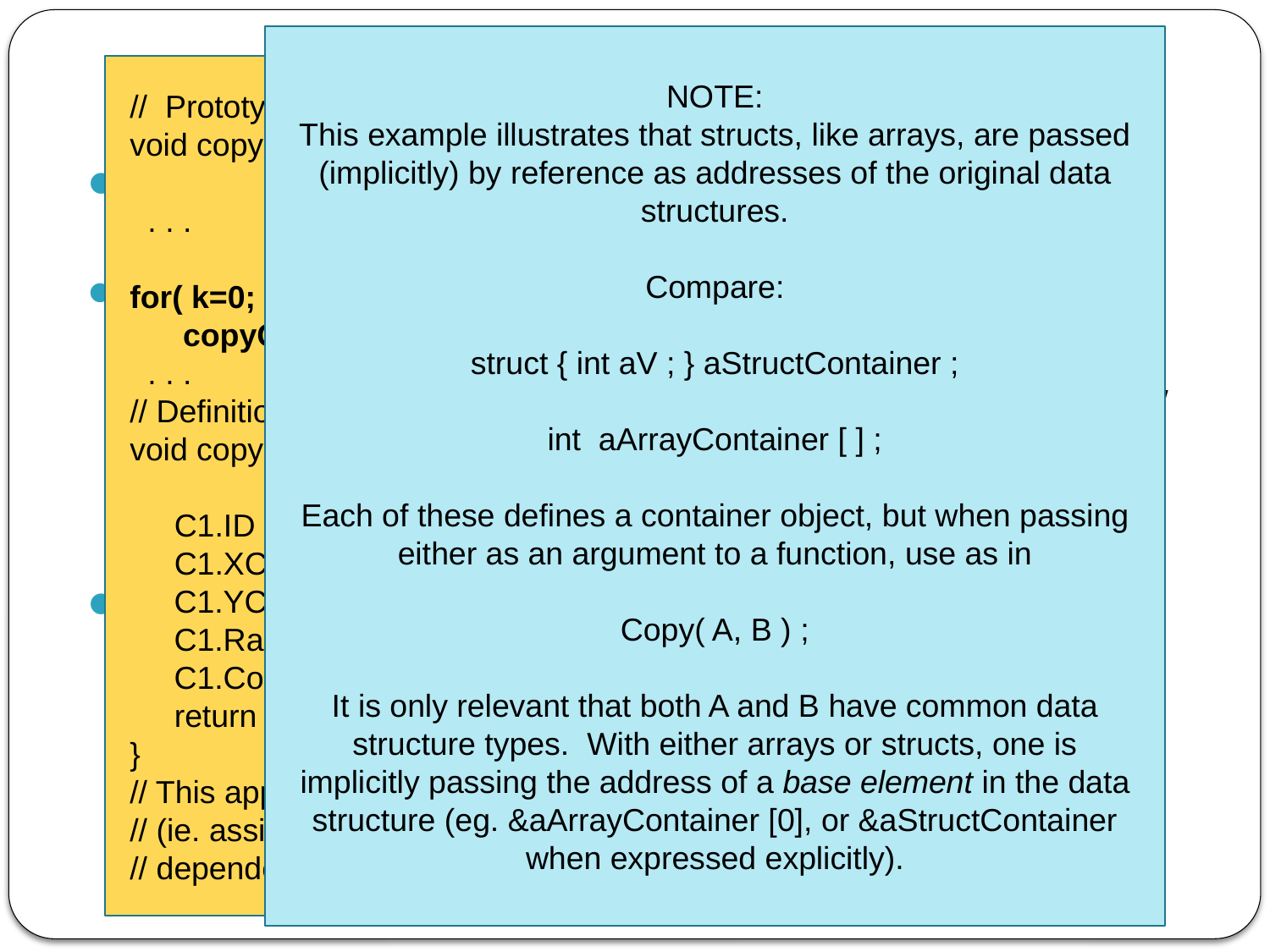

NOTE:
This example illustrates that structs, like arrays, are passed (implicitly) by reference as addresses of the original data structures.

Compare:

struct { int aV ; } aStructContainer ;

int  aArrayContainer [ ] ;

Each of these defines a container object, but when passing either as an argument to a function, use as in

Copy( A, B ) ;

It is only relevant that both A and B have common data structure types.  With either arrays or structs, one is implicitly passing the address of a base element in the data structure (eg. &aArrayContainer [0], or &aStructContainer when expressed explicitly).
# Abstract Containers - struct
//  Prototype
void copyCircle( circleTypeName C1,
                          circleTypeName C2 ) ;
  . . .

for( k=0; k<20; k++ )
      copyCircle( arrCircle[k], aCircle1 );
  . . .
// Definition
void copyCircle( circleTypeName C1,
                          circleTypeName C2 ) {
     C1.ID = C2.ID ;
     C1.XC = C2.XC ;
     C1.YC = C2.YC ;
     C1.Radius = C2.Radius ;
     C1.Colour = C2.Colour ;
     return ;
}
// This approach ensures that correct copying
// (ie. assignment) is performed, without any
// dependence upon implementation in RAM.
Consider the declaration of two struct’s, as in:
 struct CircleStruct  aCircle1, aCircle2, arrCircle[20] ;
It is vital to understand the rules and limitations concerning assignment operations and the size of the struct allocation
Recall that the manner of implementation in RAM may not follow the definition
As a consequence, holes may exist.  By definition, a hole cannot be referenced, hence cannot be initialized.
Any uninitialized variable may not be assigned to another variable
Examples:
   aCircle2 = aCircle1 ;           //   NOT ALLOWED !
   aCircle1.ID = aCircle2.ID    //  Copy field by field !